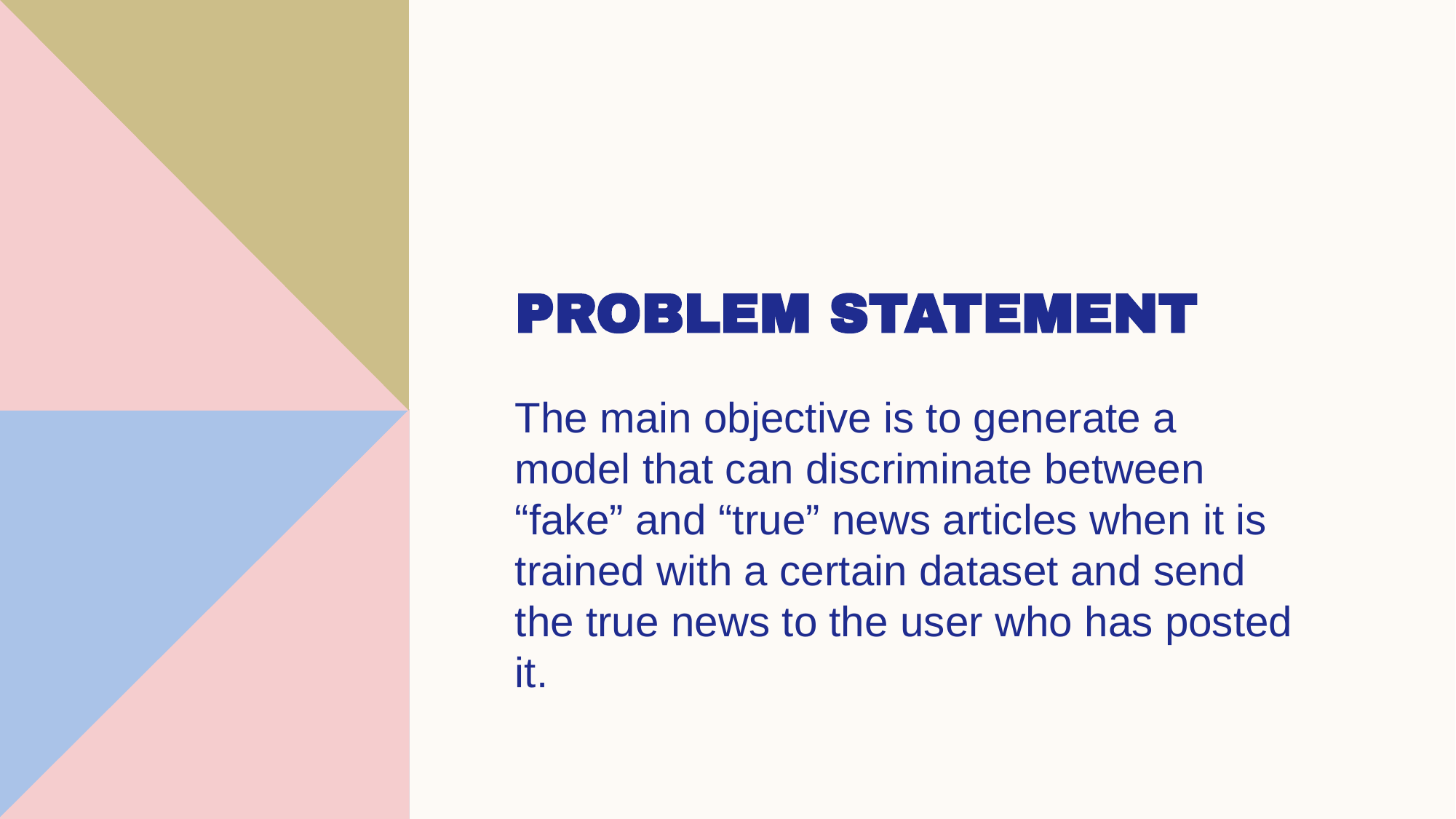

# PROBLEM STATEMENT
The main objective is to generate a model that can discriminate between “fake” and “true” news articles when it is trained with a certain dataset and send the true news to the user who has posted it.